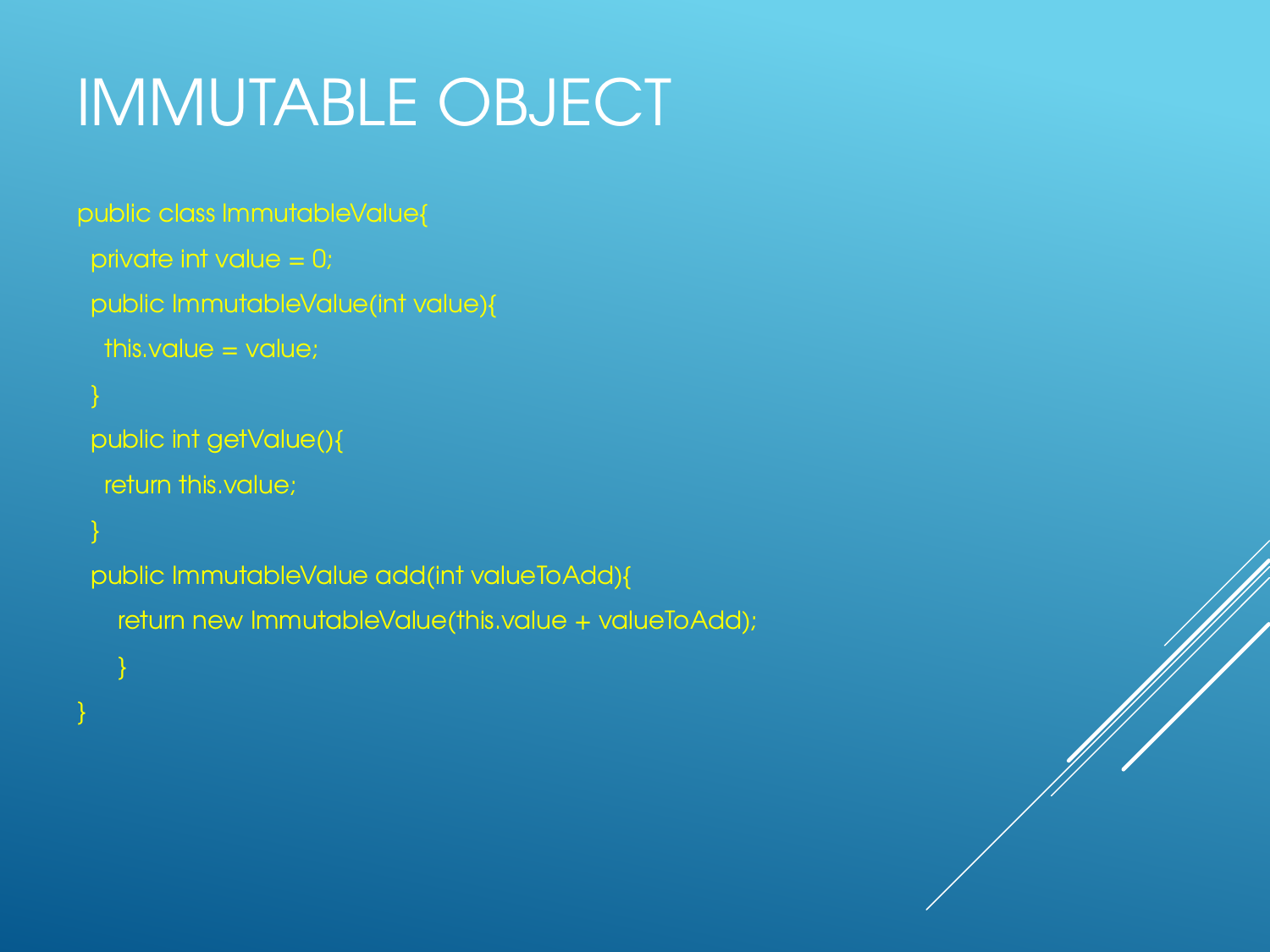

# Immutable object
public class ImmutableValue{
  private int value = 0;
  public ImmutableValue(int value){
    this.value = value;
  }
  public int getValue(){
    return this.value;
  }
  public ImmutableValue add(int valueToAdd){
      return new ImmutableValue(this.value + valueToAdd);
      }
}